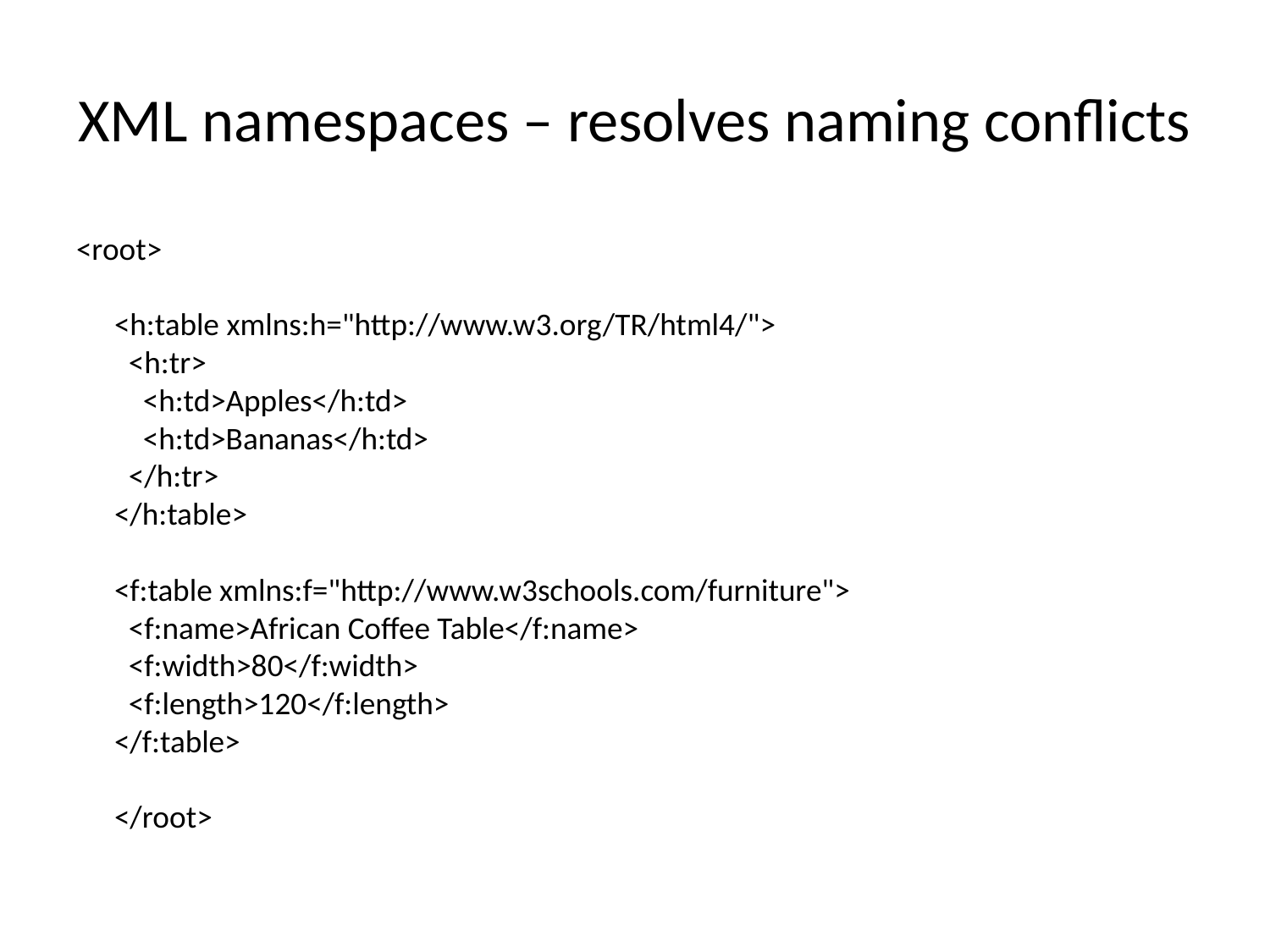

# XML namespaces – resolves naming conflicts
<root>
<h:table xmlns:h="http://www.w3.org/TR/html4/">
  <h:tr>
    <h:td>Apples</h:td>
    <h:td>Bananas</h:td>
  </h:tr>
</h:table>
<f:table xmlns:f="http://www.w3schools.com/furniture">
  <f:name>African Coffee Table</f:name>
  <f:width>80</f:width>
  <f:length>120</f:length>
</f:table>
</root>